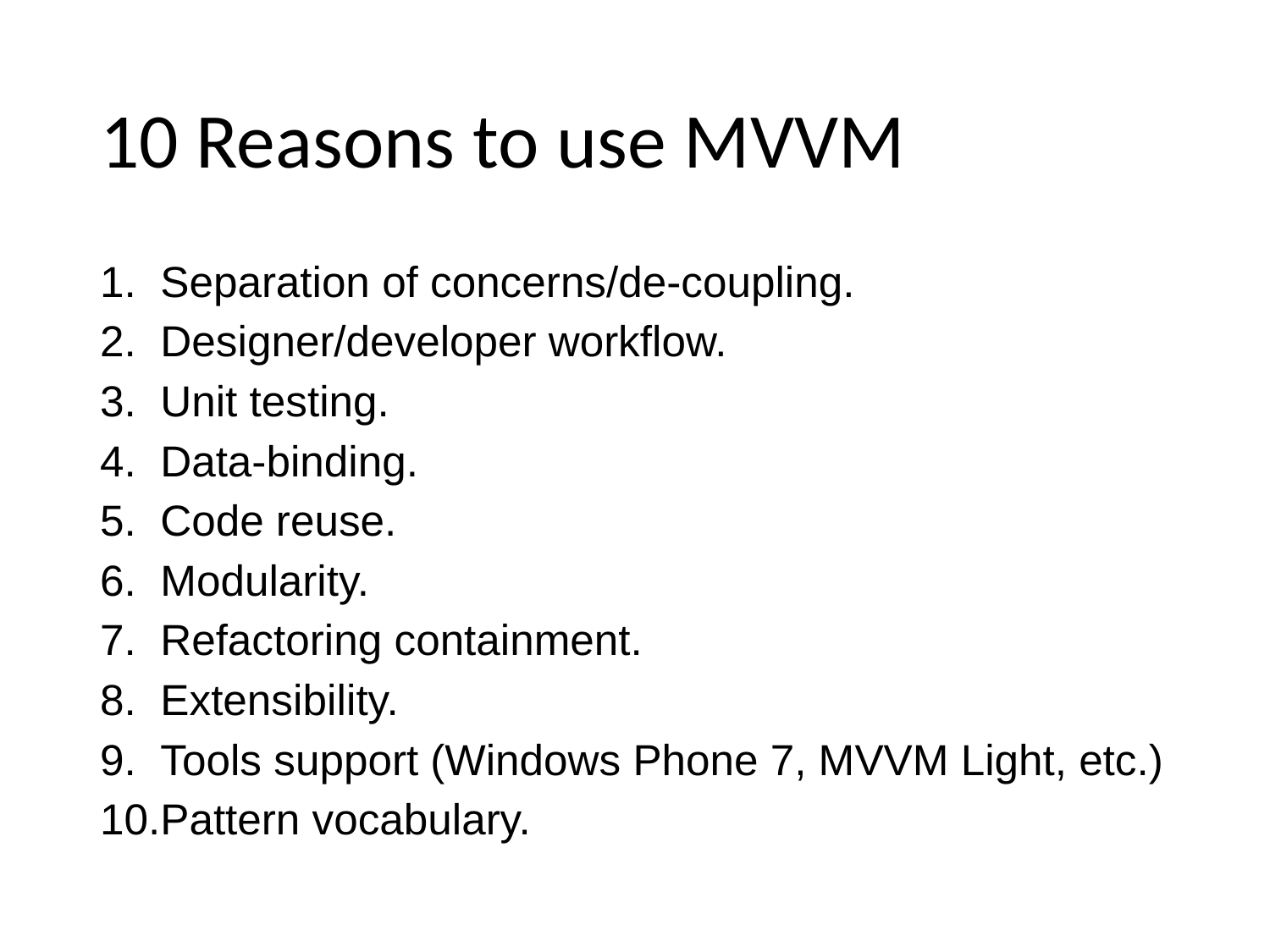

# 10 Reasons to use MVVM
Separation of concerns/de-coupling.
Designer/developer workflow.
Unit testing.
Data-binding.
Code reuse.
Modularity.
Refactoring containment.
Extensibility.
Tools support (Windows Phone 7, MVVM Light, etc.)
Pattern vocabulary.